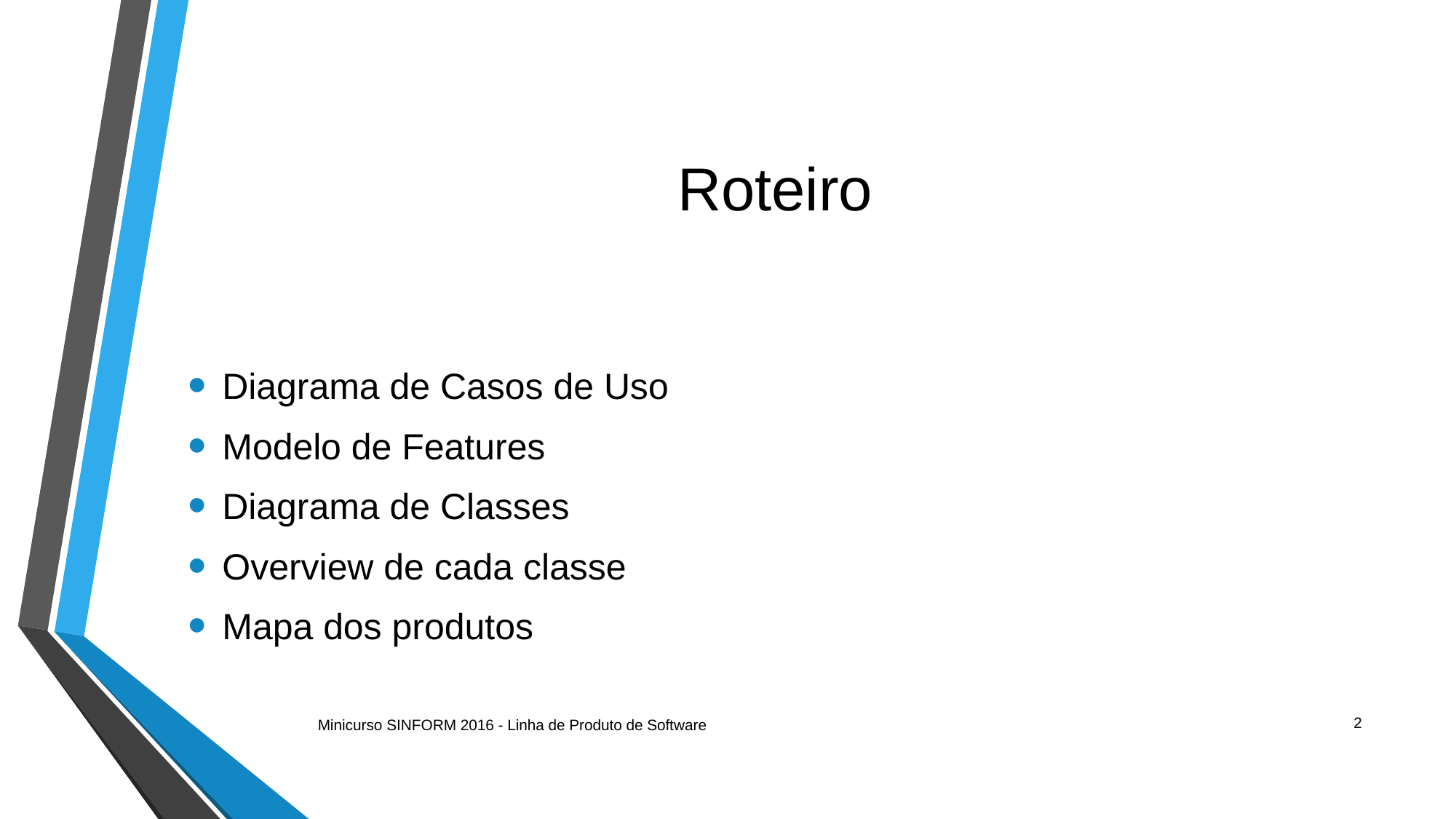

# Roteiro
Diagrama de Casos de Uso
Modelo de Features
Diagrama de Classes
Overview de cada classe
Mapa dos produtos
2
Minicurso SINFORM 2016 - Linha de Produto de Software